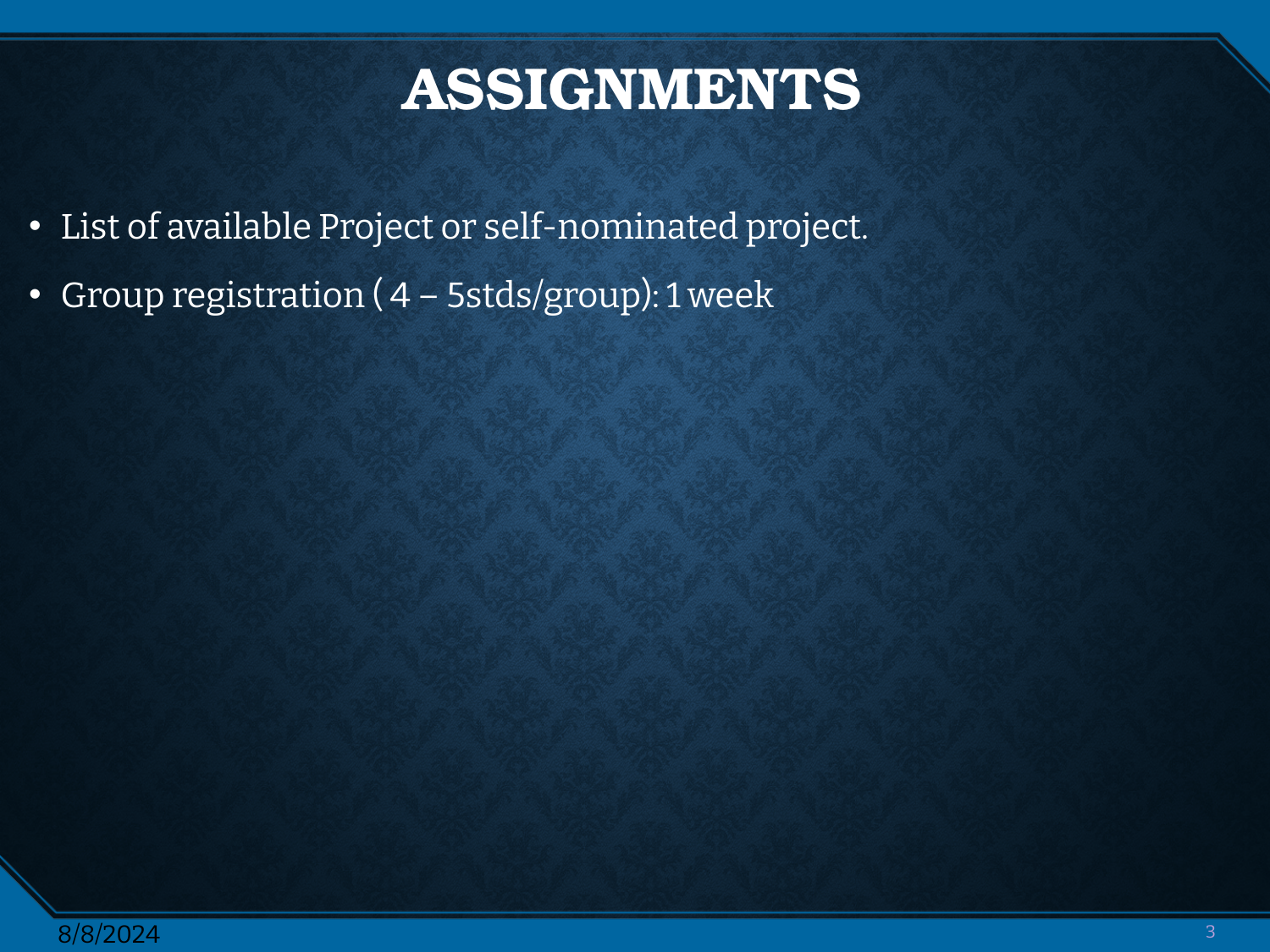

# Assignments

List of available Project or self-nominated project.
Group registration ( 4 – 5stds/group): 1 week

3